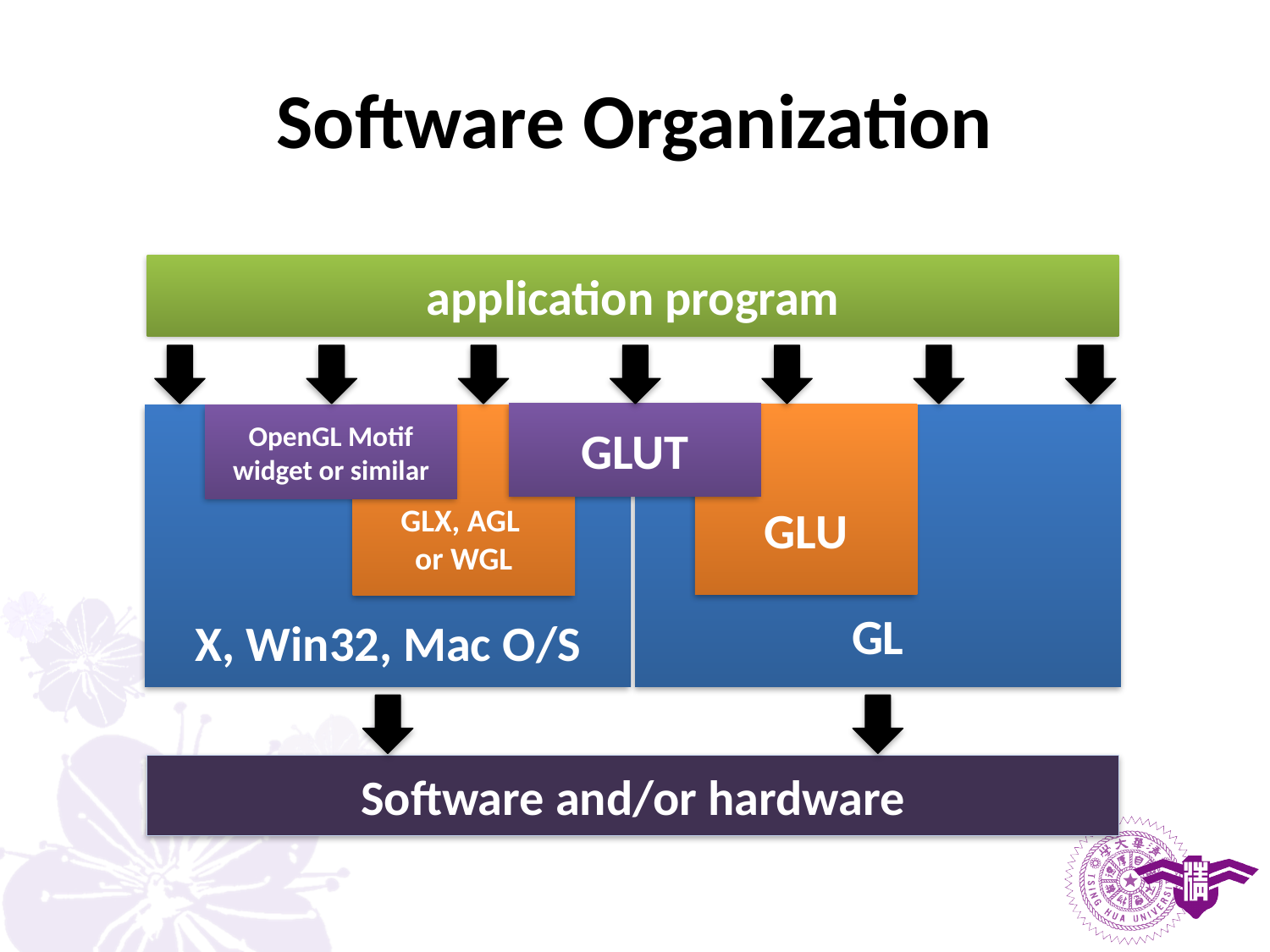

# Software Organization
application program

GLUT
GLU

X, Win32, Mac O/S
OpenGL Motif
widget or similar

GLX, AGL
or WGL

GL

Software and/or hardware